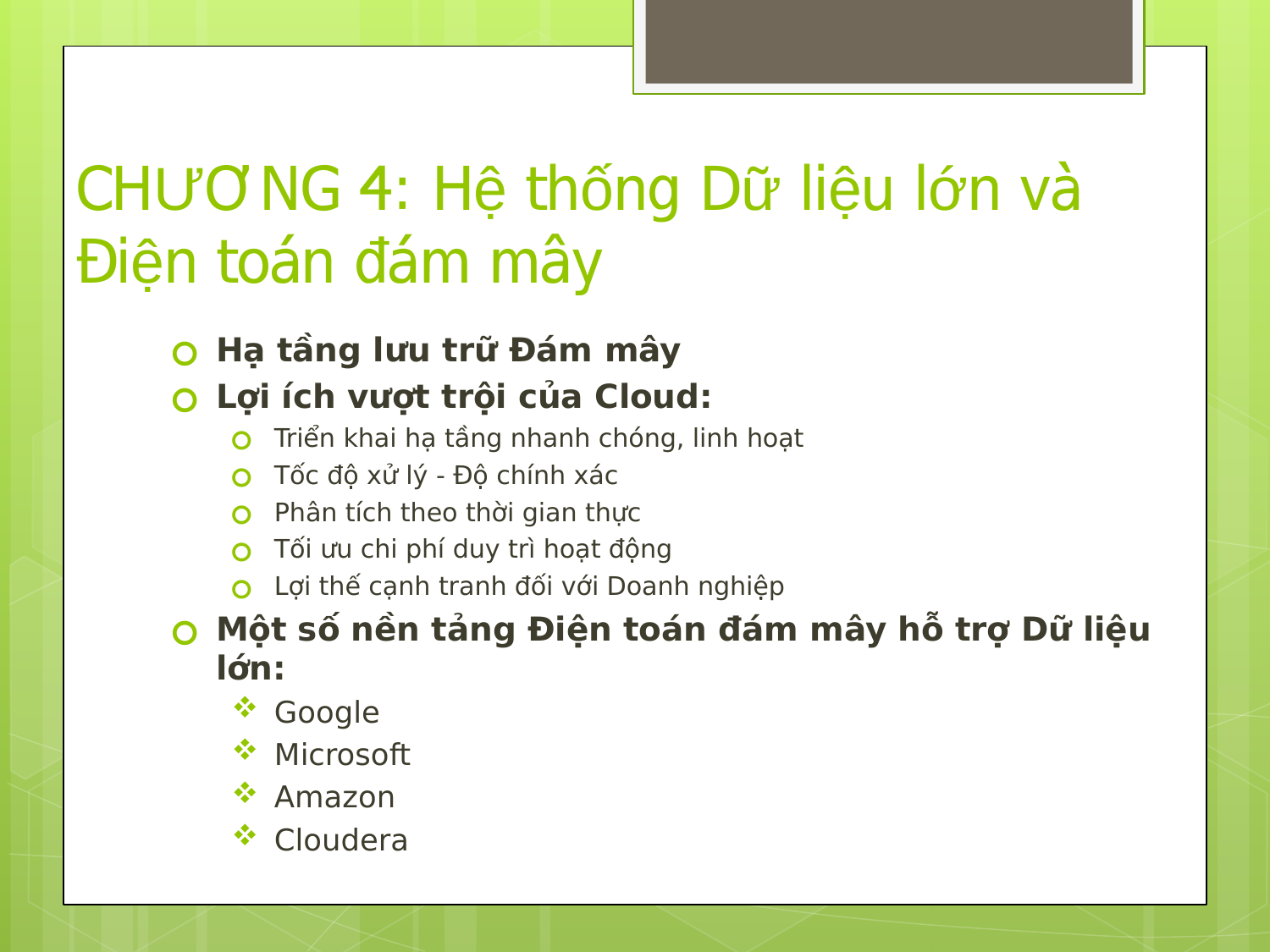

# CHƯƠNG 4: Hệ thống Dữ liệu lớn và Điện toán đám mây
Hạ tầng lưu trữ Đám mây
Lợi ích vượt trội của Cloud:
Triển khai hạ tầng nhanh chóng, linh hoạt
Tốc độ xử lý - Độ chính xác
Phân tích theo thời gian thực
Tối ưu chi phí duy trì hoạt động
Lợi thế cạnh tranh đối với Doanh nghiệp
Một số nền tảng Điện toán đám mây hỗ trợ Dữ liệu lớn:
Google
Microsoft
Amazon
Cloudera